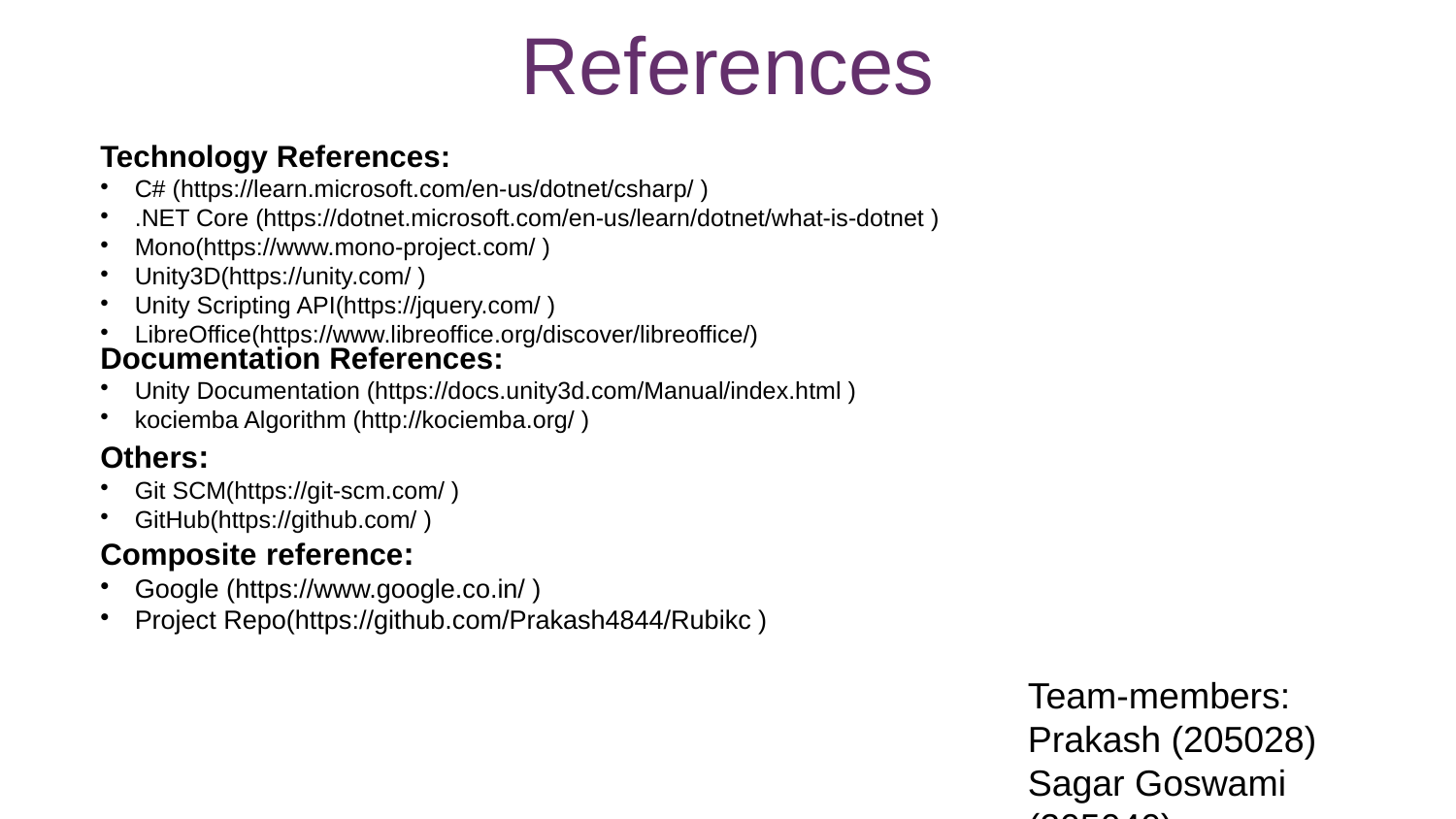

# References
Technology References:
C# (https://learn.microsoft.com/en-us/dotnet/csharp/ )
.NET Core (https://dotnet.microsoft.com/en-us/learn/dotnet/what-is-dotnet )
Mono(https://www.mono-project.com/ )
Unity3D(https://unity.com/ )
Unity Scripting API(https://jquery.com/ )
LibreOffice(https://www.libreoffice.org/discover/libreoffice/)
Documentation References:
Unity Documentation (https://docs.unity3d.com/Manual/index.html )
kociemba Algorithm (http://kociemba.org/ )
Others:
Git SCM(https://git-scm.com/ )
GitHub(https://github.com/ )
Composite reference:
Google (https://www.google.co.in/ )
Project Repo(https://github.com/Prakash4844/Rubikc )

Team-members:
Prakash (205028)
Sagar Goswami (205040)